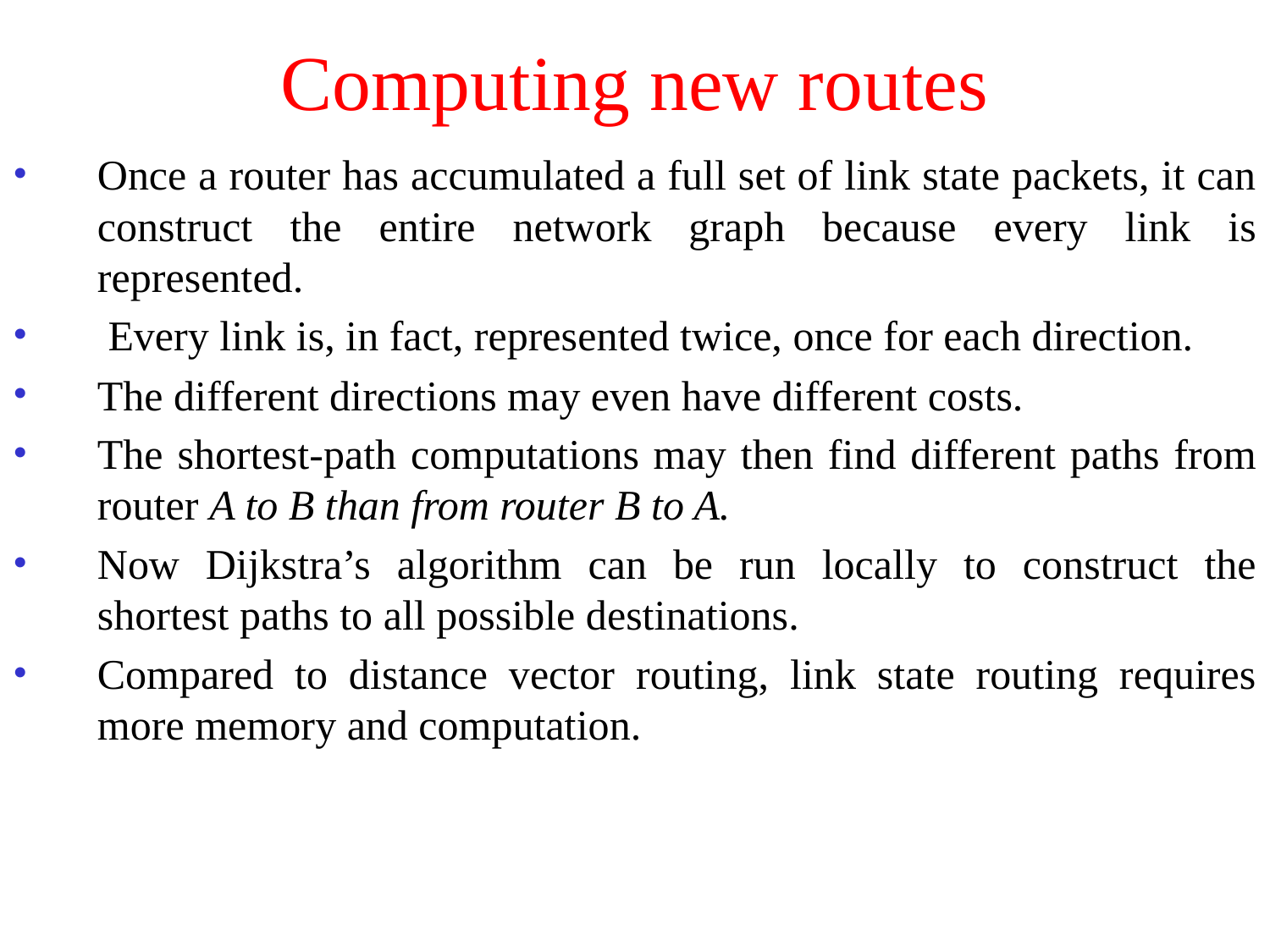

# Computing new routes
Once a router has accumulated a full set of link state packets, it can construct the entire network graph because every link is represented.
 Every link is, in fact, represented twice, once for each direction.
The different directions may even have different costs.
The shortest-path computations may then find different paths from router A to B than from router B to A.
Now Dijkstra’s algorithm can be run locally to construct the shortest paths to all possible destinations.
Compared to distance vector routing, link state routing requires more memory and computation.